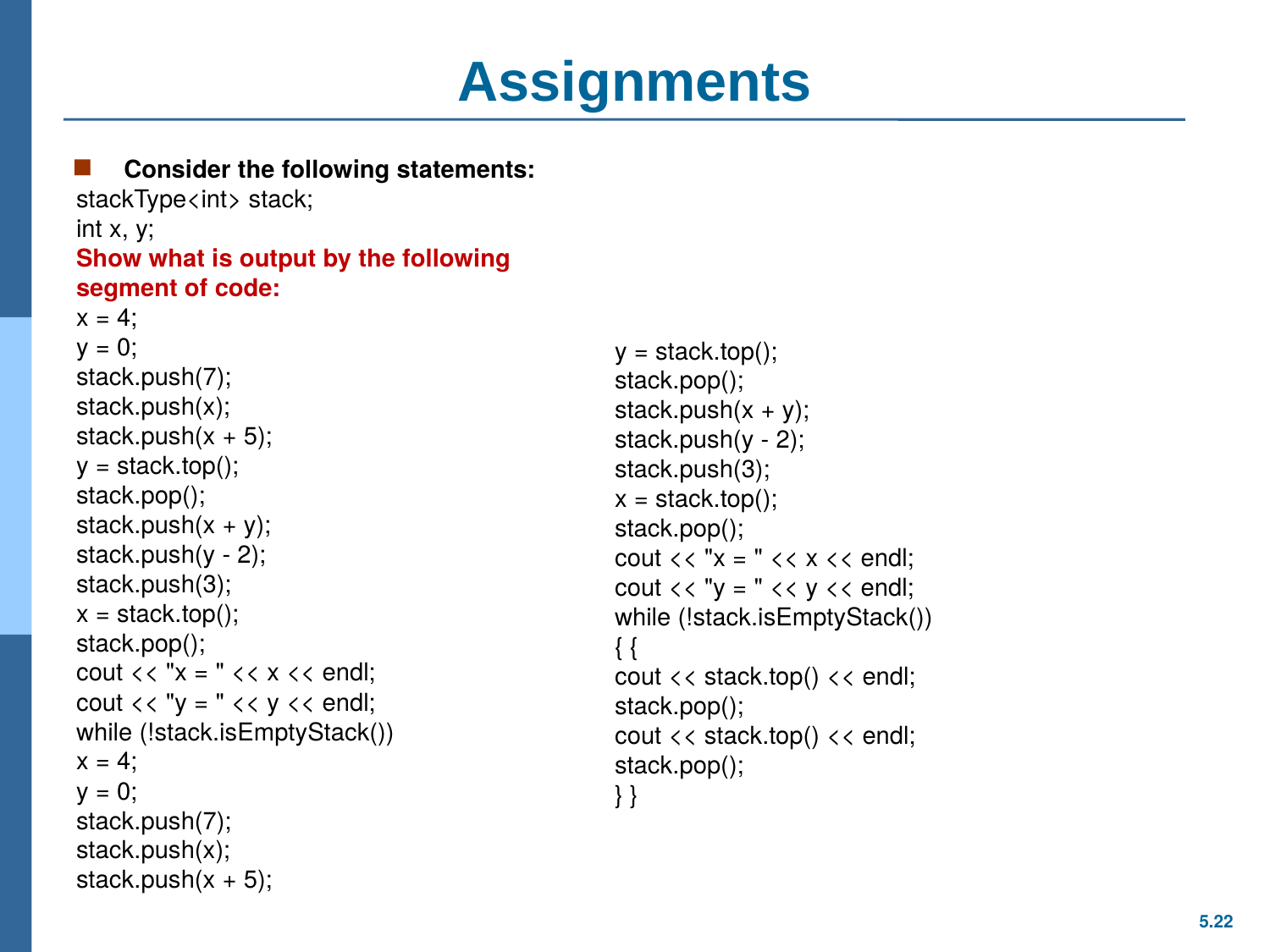

# Assignments
Consider the following statements:
stackType<int> stack;
int x, y;
Show what is output by the following segment of code:
x = 4;
y = 0;
stack.push(7);
stack.push(x);
stack.push(x + 5);
y = stack.top();
stack.pop();
stack.push(x + y);
stack.push(y - 2);
stack.push(3);
x = stack.top();
stack.pop();
cout << "x = " << x << endl;
cout << "y = " << y << endl;
while (!stack.isEmptyStack())
x = 4;
y = 0;
stack.push(7);
stack.push(x);
stack.push(x + 5);
y = stack.top();
stack.pop();
stack.push(x + y);
stack.push(y - 2);
stack.push(3);
x = stack.top();
stack.pop();
cout << "x = " << x << endl;
cout << "y = " << y << endl;
while (!stack.isEmptyStack())
{ {
cout << stack.top() << endl;
stack.pop();
cout << stack.top() << endl;
stack.pop();
} }